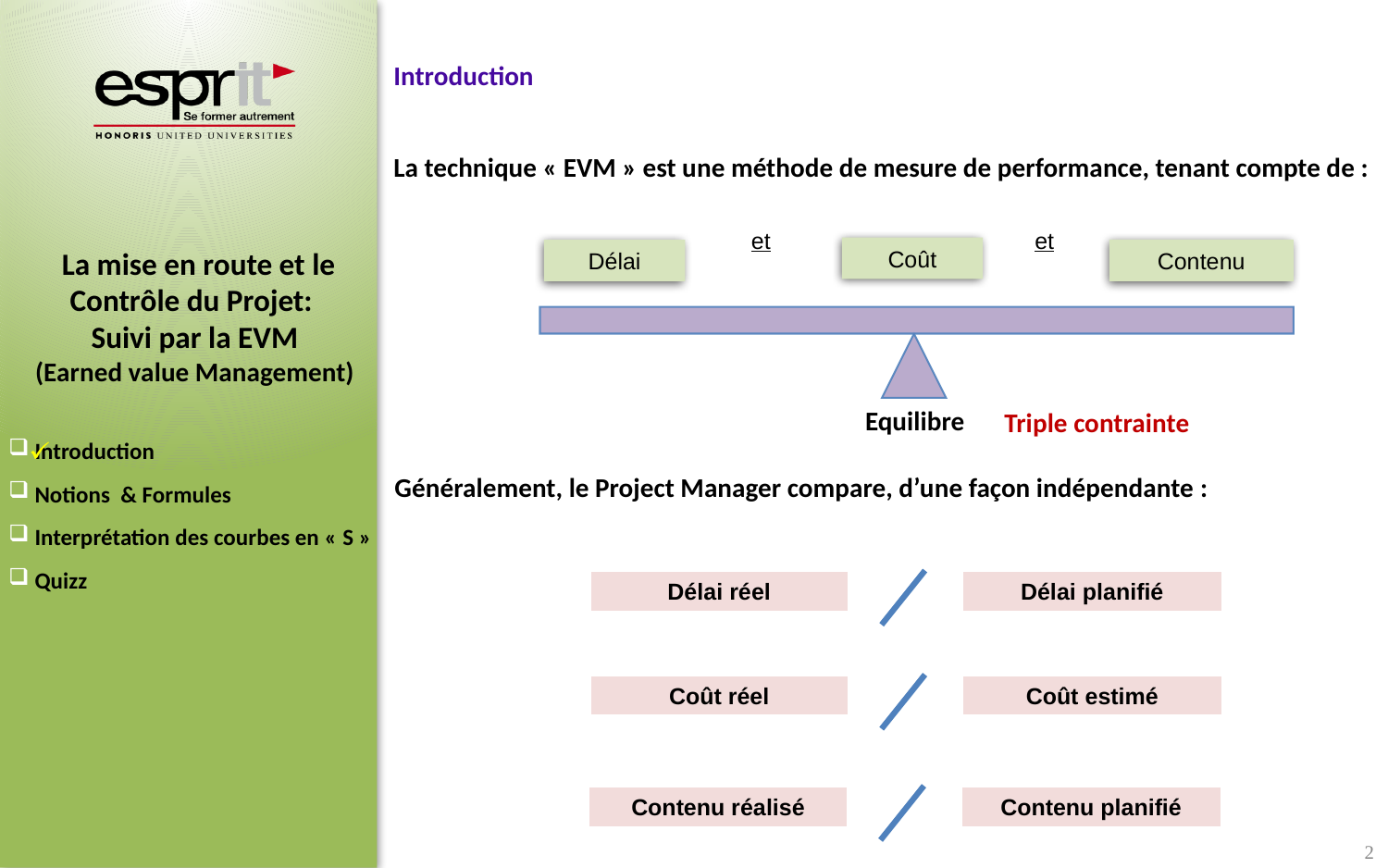

Introduction
La technique « EVM » est une méthode de mesure de performance, tenant compte de :
et
et
Coût
Contenu
Délai

Equilibre
Triple contrainte

Généralement, le Project Manager compare, d’une façon indépendante :
Délai réel
Délai planifié
Coût réel
Coût estimé
Contenu réalisé
Contenu planifié
2